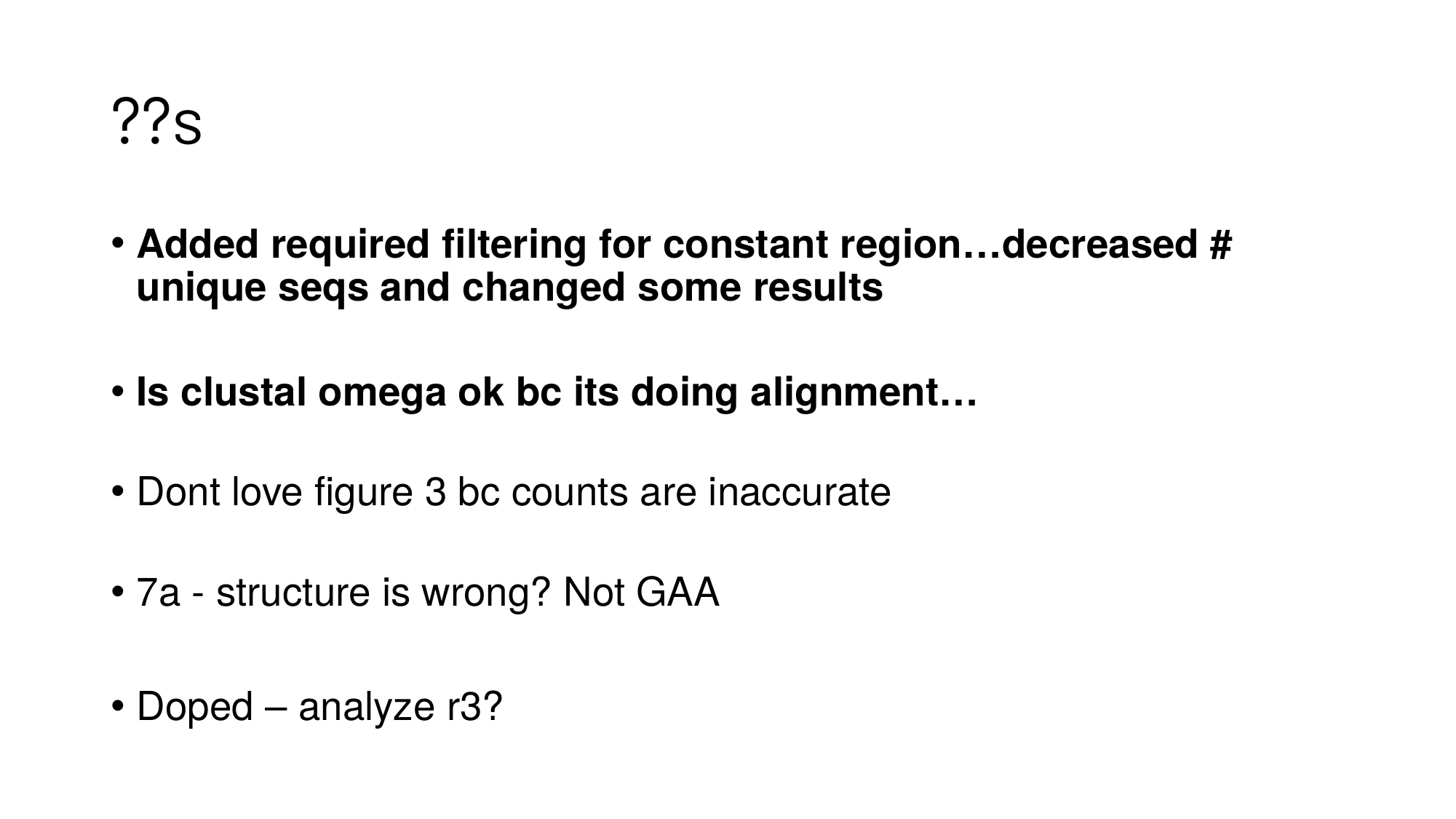

# ??s
Added required filtering for constant region…decreased # unique seqs and changed some results
Is clustal omega ok bc its doing alignment…
Dont love figure 3 bc counts are inaccurate
7a - structure is wrong? Not GAA

Doped – analyze r3?